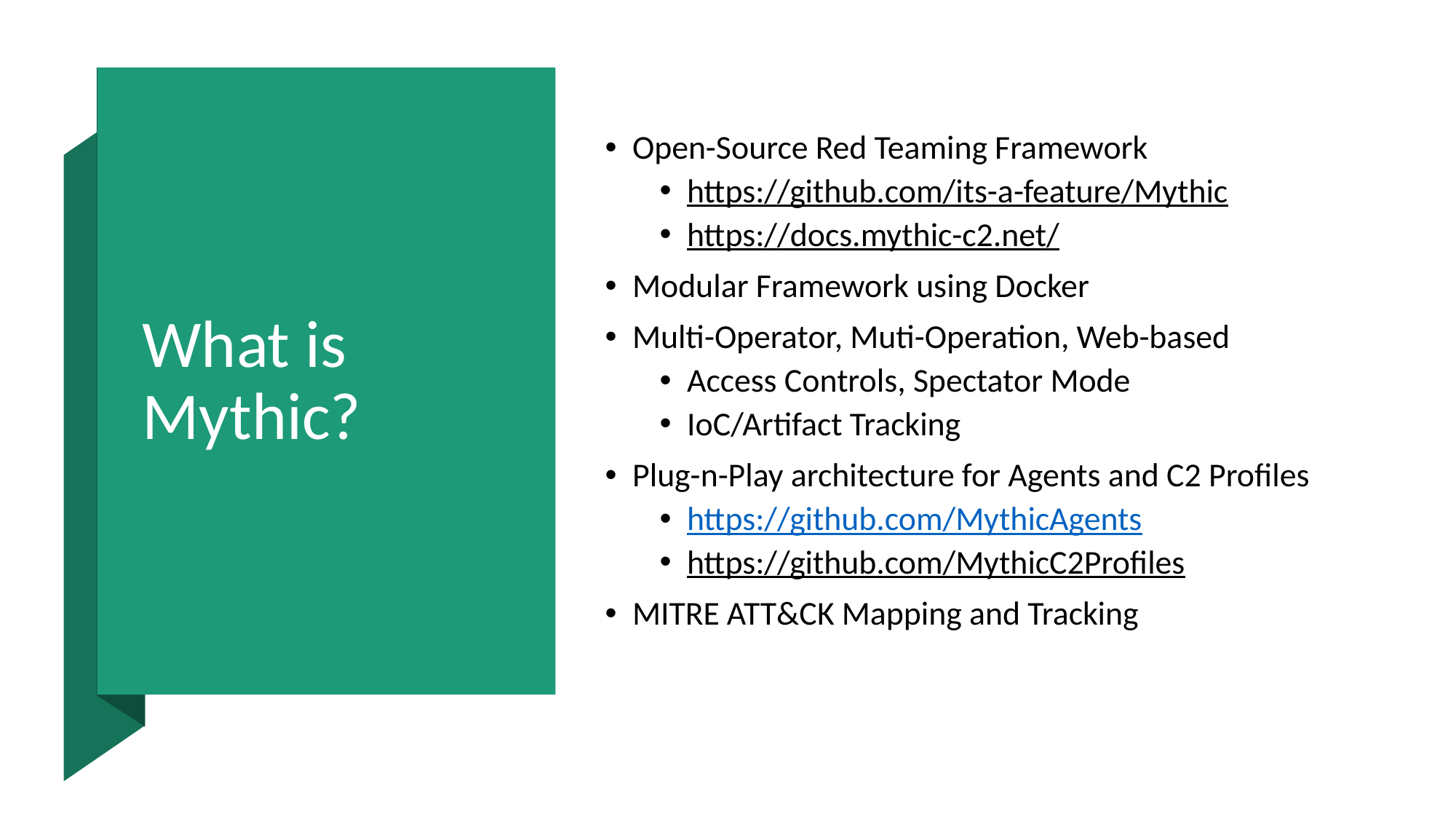

# What is Mythic?
Open-Source Red Teaming Framework
https://github.com/its-a-feature/Mythic
https://docs.mythic-c2.net/
Modular Framework using Docker
Multi-Operator, Muti-Operation, Web-based
Access Controls, Spectator Mode
IoC/Artifact Tracking
Plug-n-Play architecture for Agents and C2 Profiles
https://github.com/MythicAgents
https://github.com/MythicC2Profiles
MITRE ATT&CK Mapping and Tracking
4